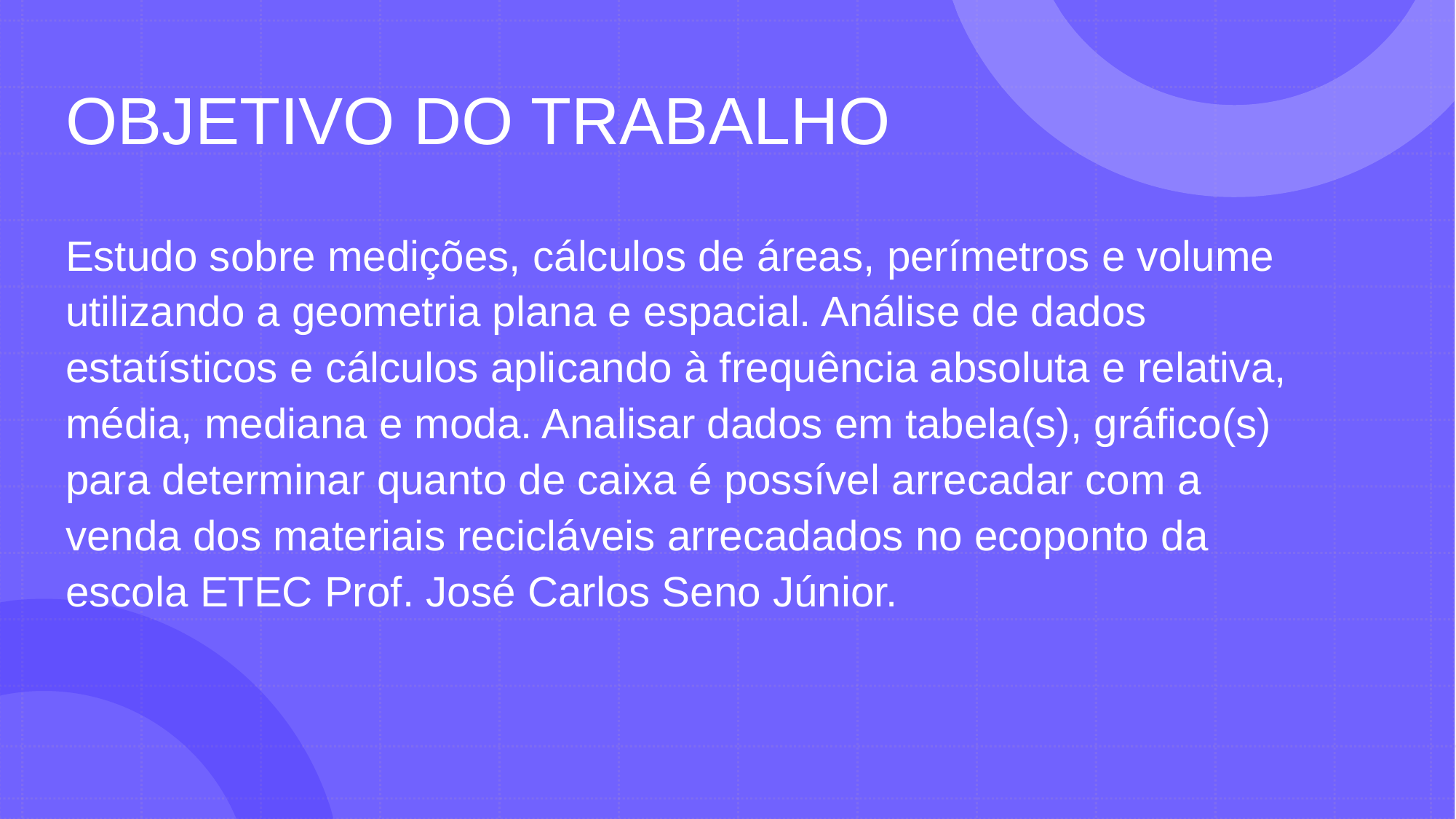

# OBJETIVO DO TRABALHO
Estudo sobre medições, cálculos de áreas, perímetros e volume utilizando a geometria plana e espacial. Análise de dados estatísticos e cálculos aplicando à frequência absoluta e relativa, média, mediana e moda. Analisar dados em tabela(s), gráfico(s) para determinar quanto de caixa é possível arrecadar com a venda dos materiais recicláveis arrecadados no ecoponto da escola ETEC Prof. José Carlos Seno Júnior.